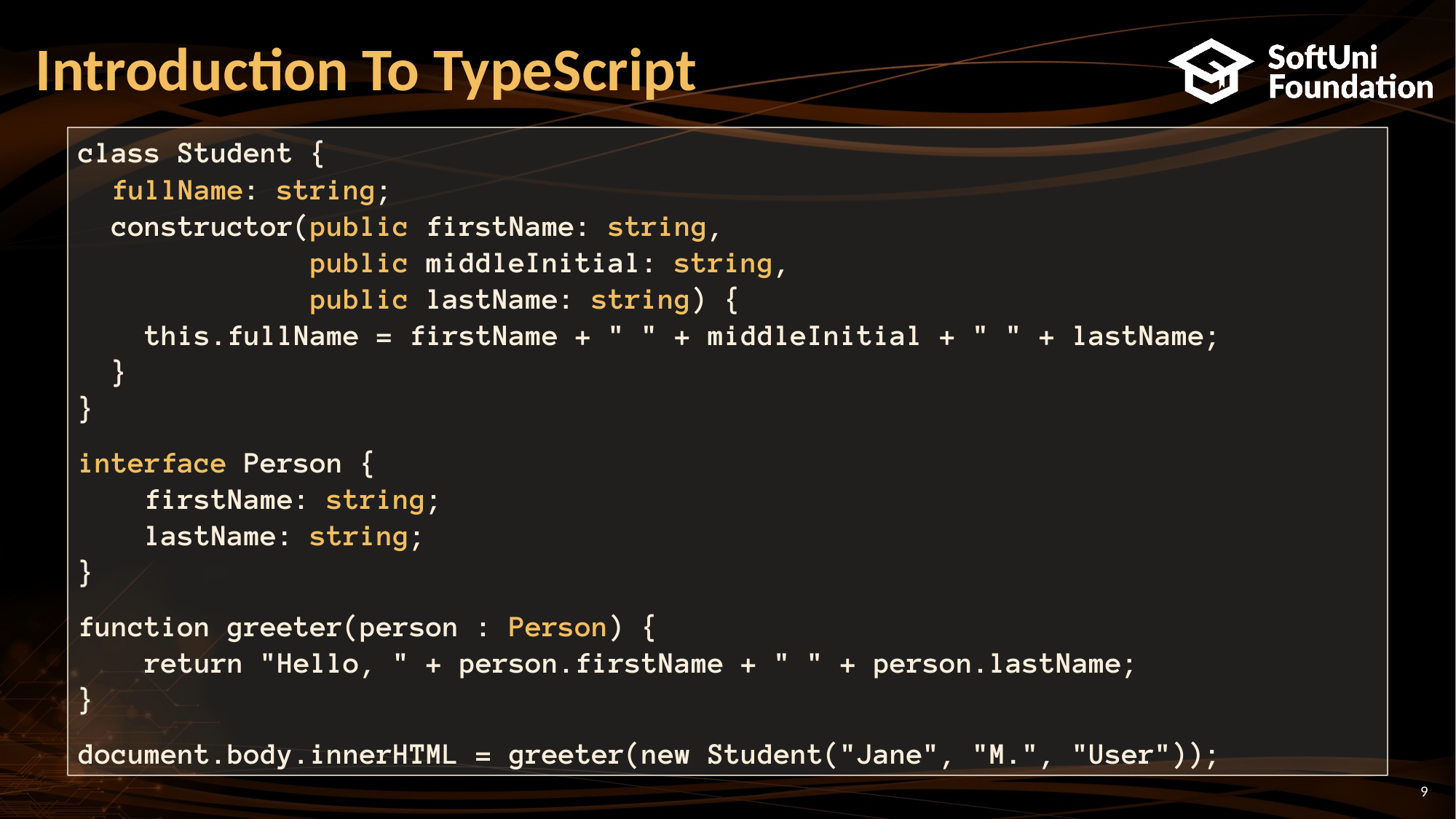

# Introduction To TypeScript
class Student {
  fullName: string;
  constructor(public firstName: string,
              public middleInitial: string,
              public lastName: string) {
    this.fullName = firstName + " " + middleInitial + " " + lastName;
  }
}
interface Person {
    firstName: string;
    lastName: string;
}
function greeter(person : Person) {
    return "Hello, " + person.firstName + " " + person.lastName;
}
document.body.innerHTML = greeter(new Student("Jane", "M.", "User"));
9